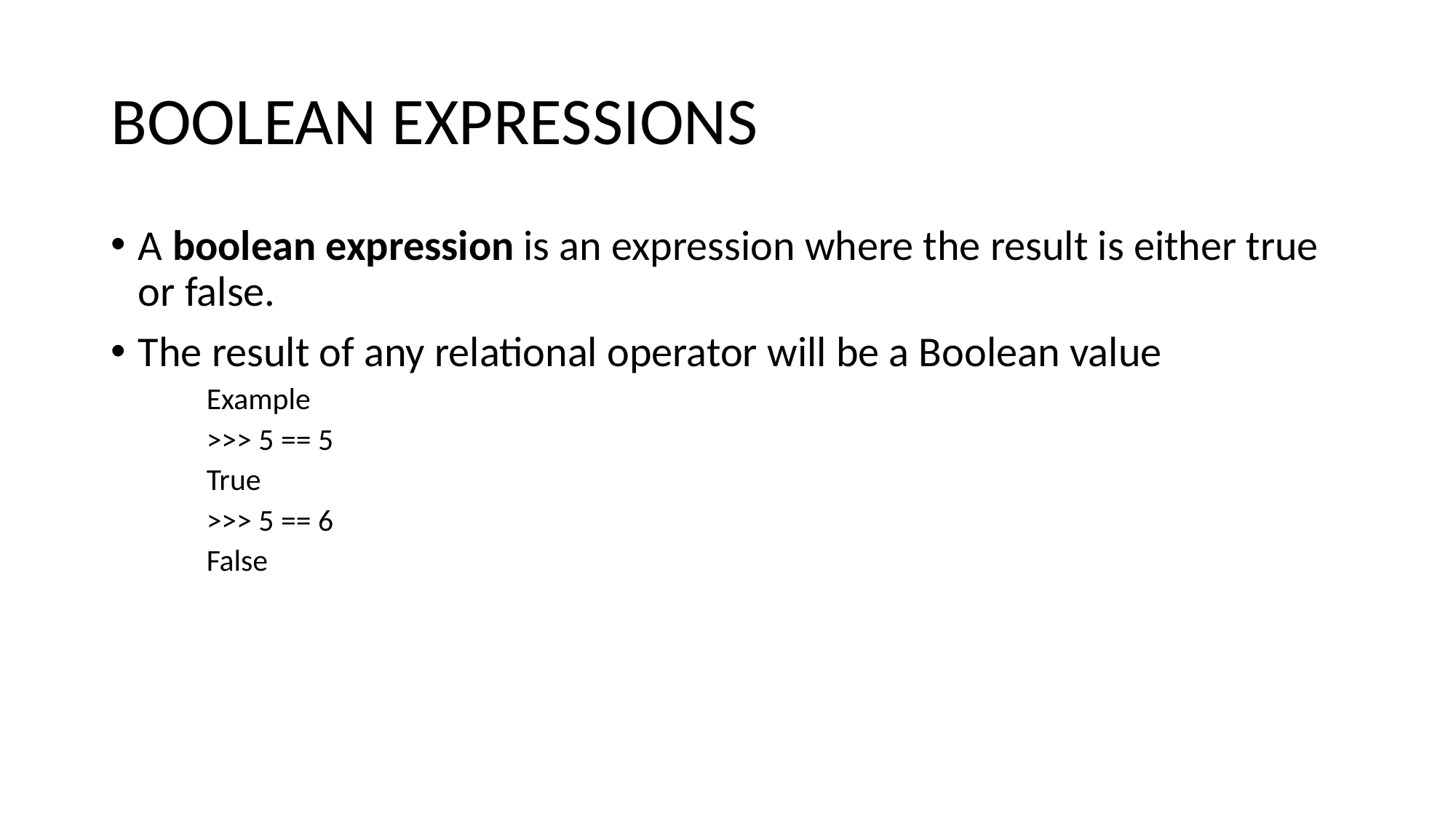

# BOOLEAN EXPRESSIONS
A boolean expression is an expression where the result is either true or false.
The result of any relational operator will be a Boolean value
Example
>>> 5 == 5
True
>>> 5 == 6
False